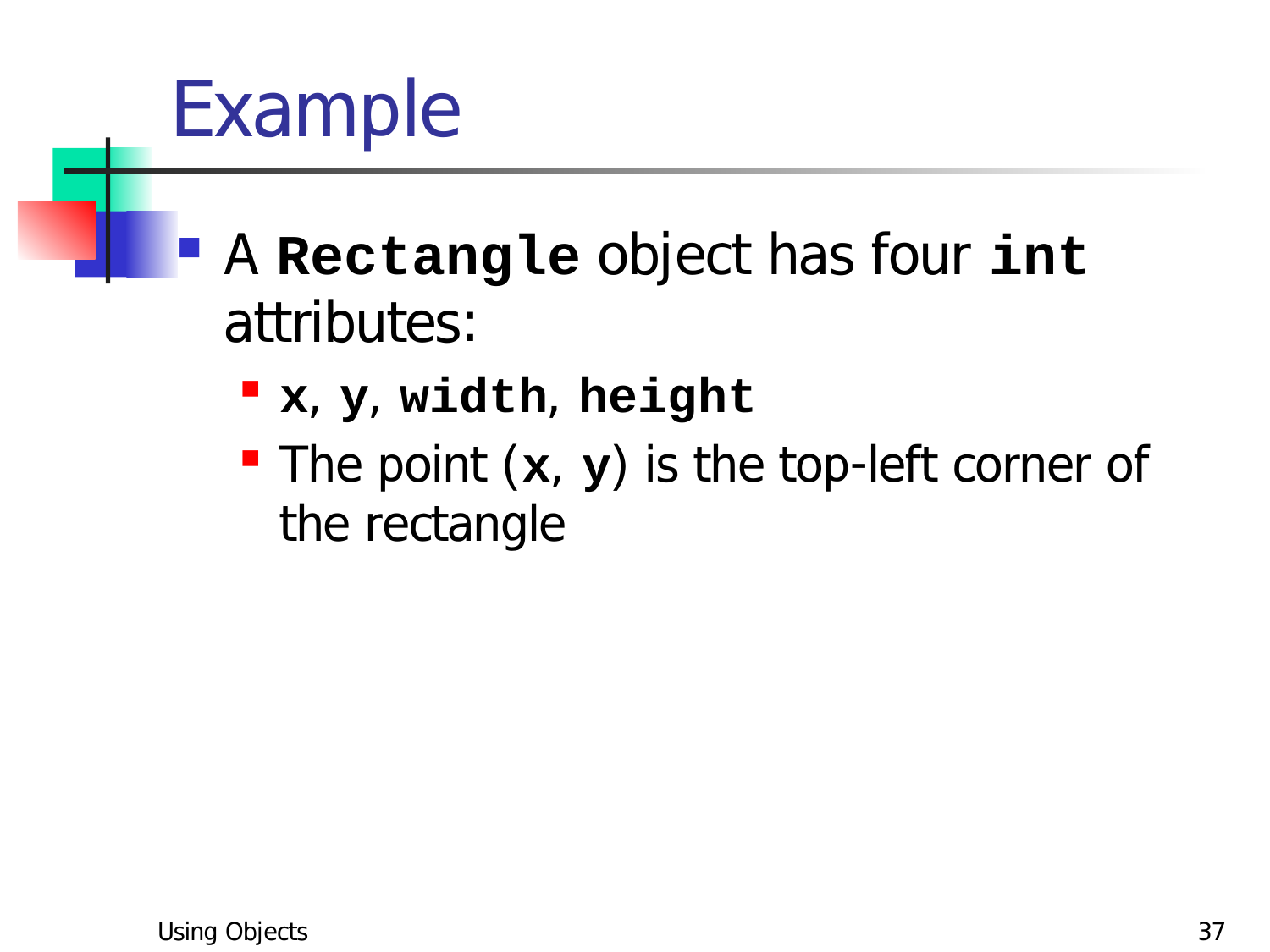

# Example
A Rectangle object has four int attributes:
x, y, width, height
The point (x, y) is the top-left corner of the rectangle
Using Objects
37